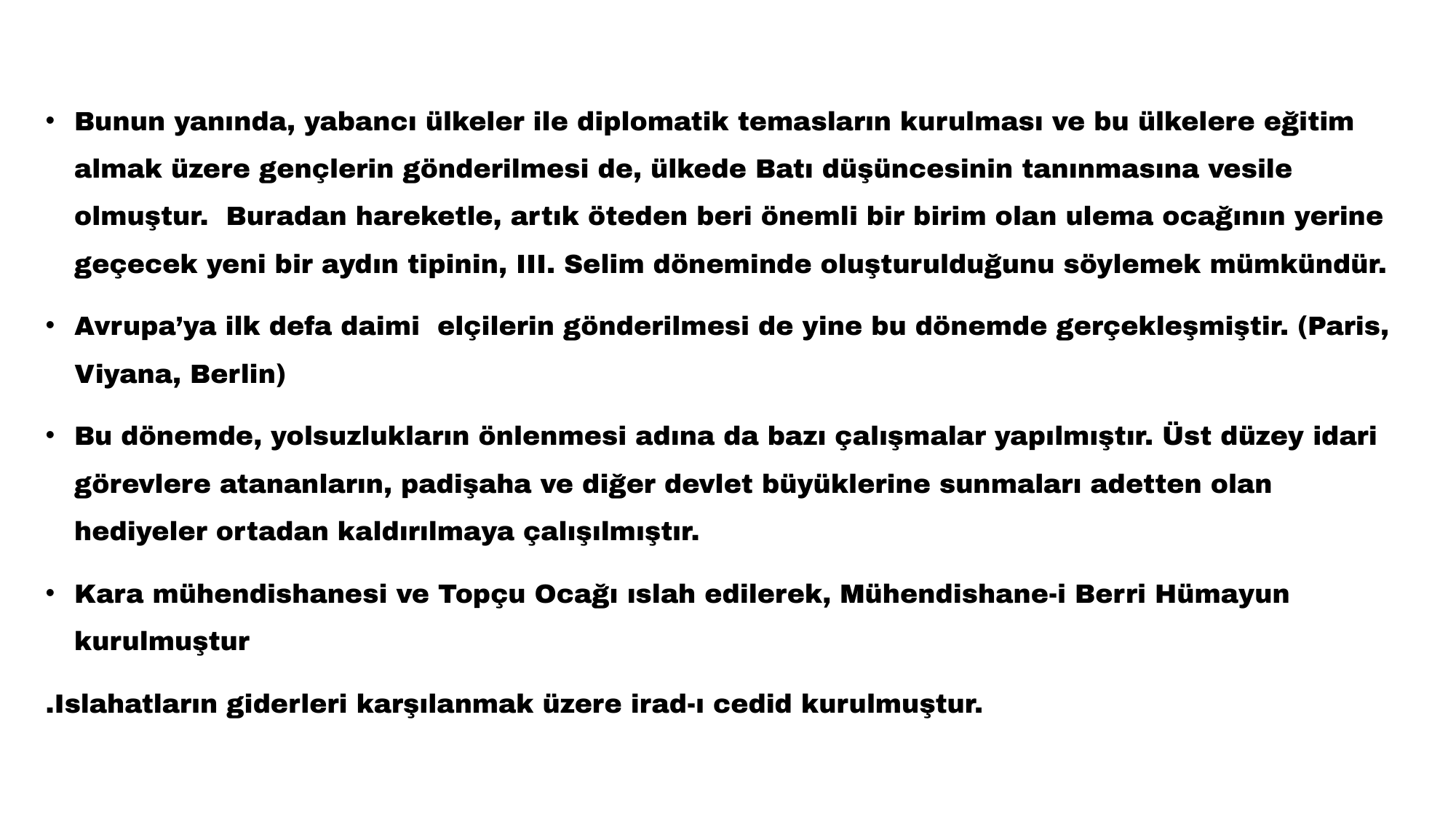

#
Bunun yanında, yabancı ülkeler ile diplomatik temasların kurulması ve bu ülkelere eğitim almak üzere gençlerin gönderilmesi de, ülkede Batı düşüncesinin tanınmasına vesile olmuştur.  Buradan hareketle, artık öteden beri önemli bir birim olan ulema ocağının yerine geçecek yeni bir aydın tipinin, III. Selim döneminde oluşturulduğunu söylemek mümkündür.
Avrupa’ya ilk defa daimi  elçilerin gönderilmesi de yine bu dönemde gerçekleşmiştir. (Paris, Viyana, Berlin)
Bu dönemde, yolsuzlukların önlenmesi adına da bazı çalışmalar yapılmıştır. Üst düzey idari görevlere atananların, padişaha ve diğer devlet büyüklerine sunmaları adetten olan hediyeler ortadan kaldırılmaya çalışılmıştır.
Kara mühendishanesi ve Topçu Ocağı ıslah edilerek, Mühendishane-i Berri Hümayun kurulmuştur
.Islahatların giderleri karşılanmak üzere irad-ı cedid kurulmuştur.